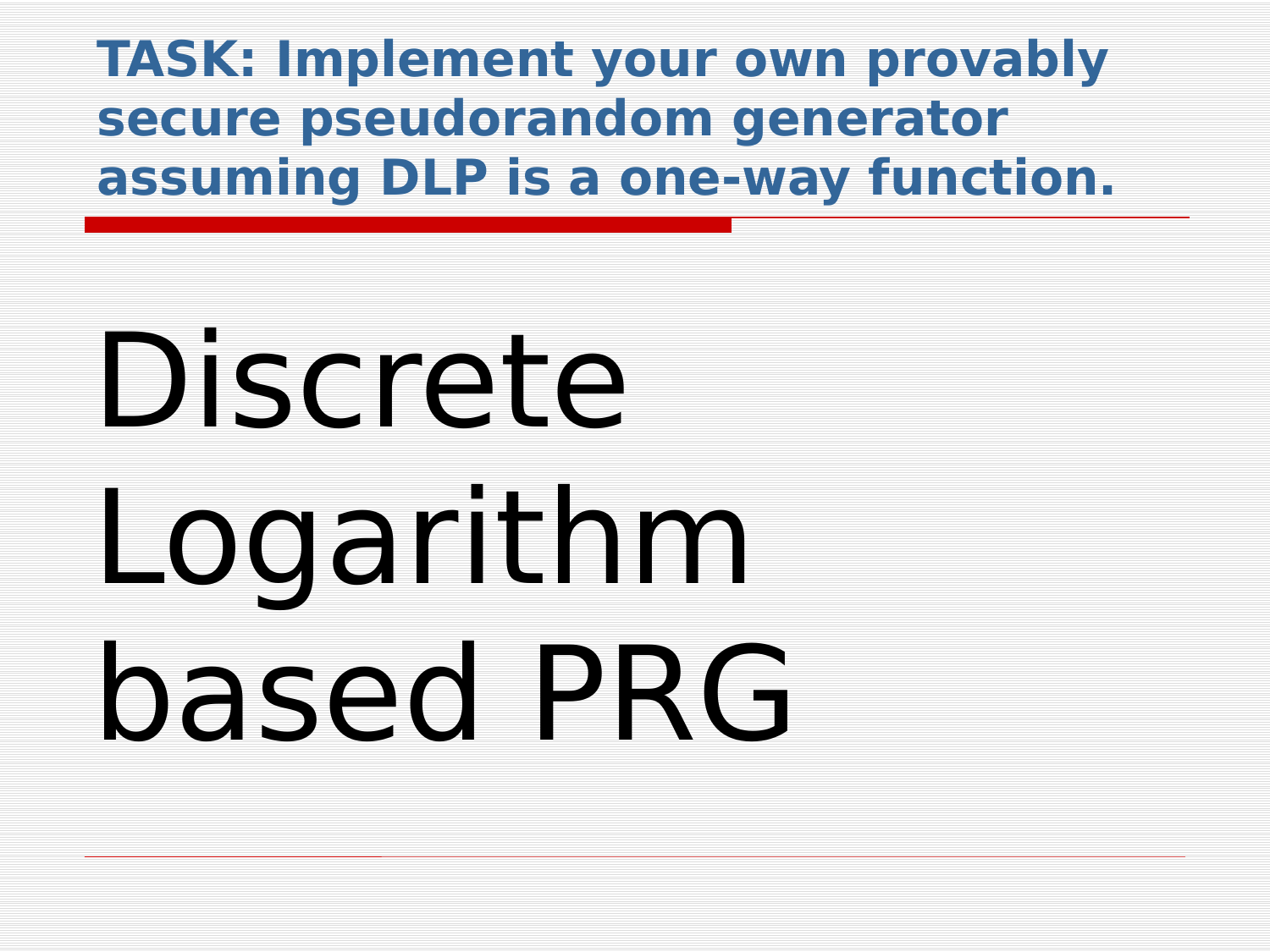

TASK: Implement your own provably secure pseudorandom generator assuming DLP is a one-way function.
# Discrete Logarithm based PRG